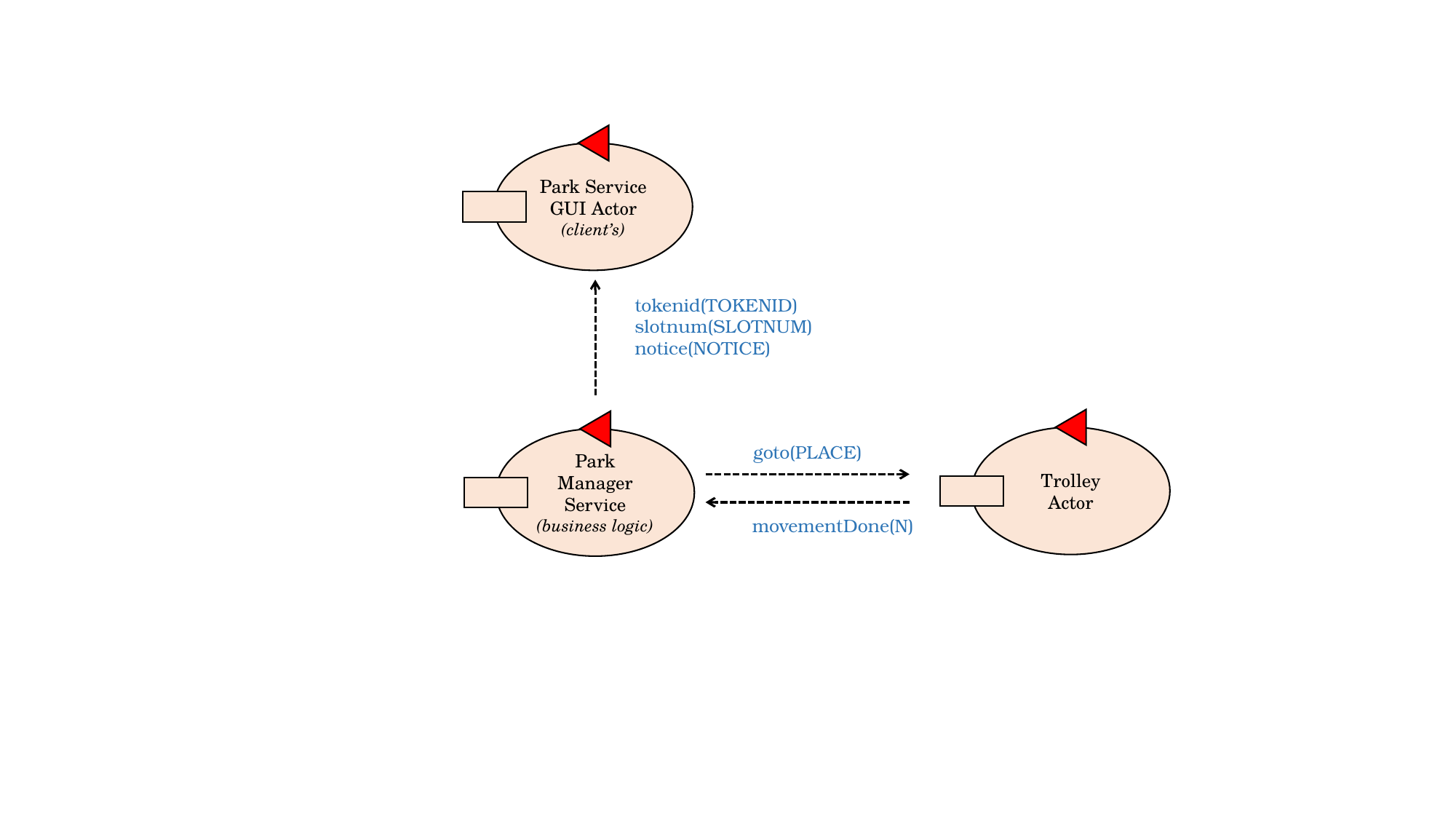

Park Service GUI Actor
(client’s)

tokenid(TOKENID)
slotnum(SLOTNUM)
notice(NOTICE)

Trolley
Actor

Park Manager Service
(business logic)

goto(PLACE)
movementDone(N)